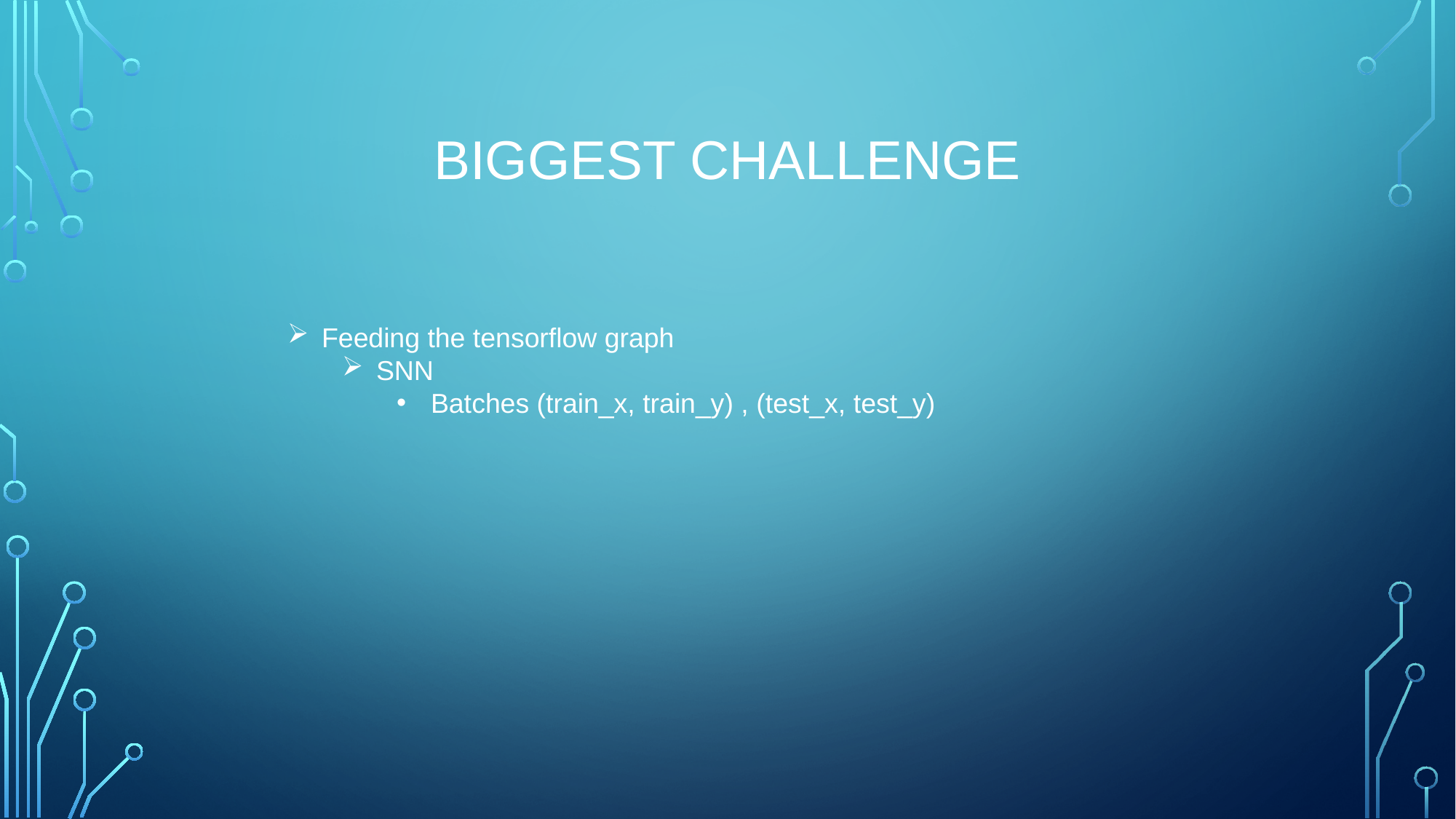

# Biggest challenge

Feeding the tensorflow graph
SNN
Batches (train_x, train_y) , (test_x, test_y)